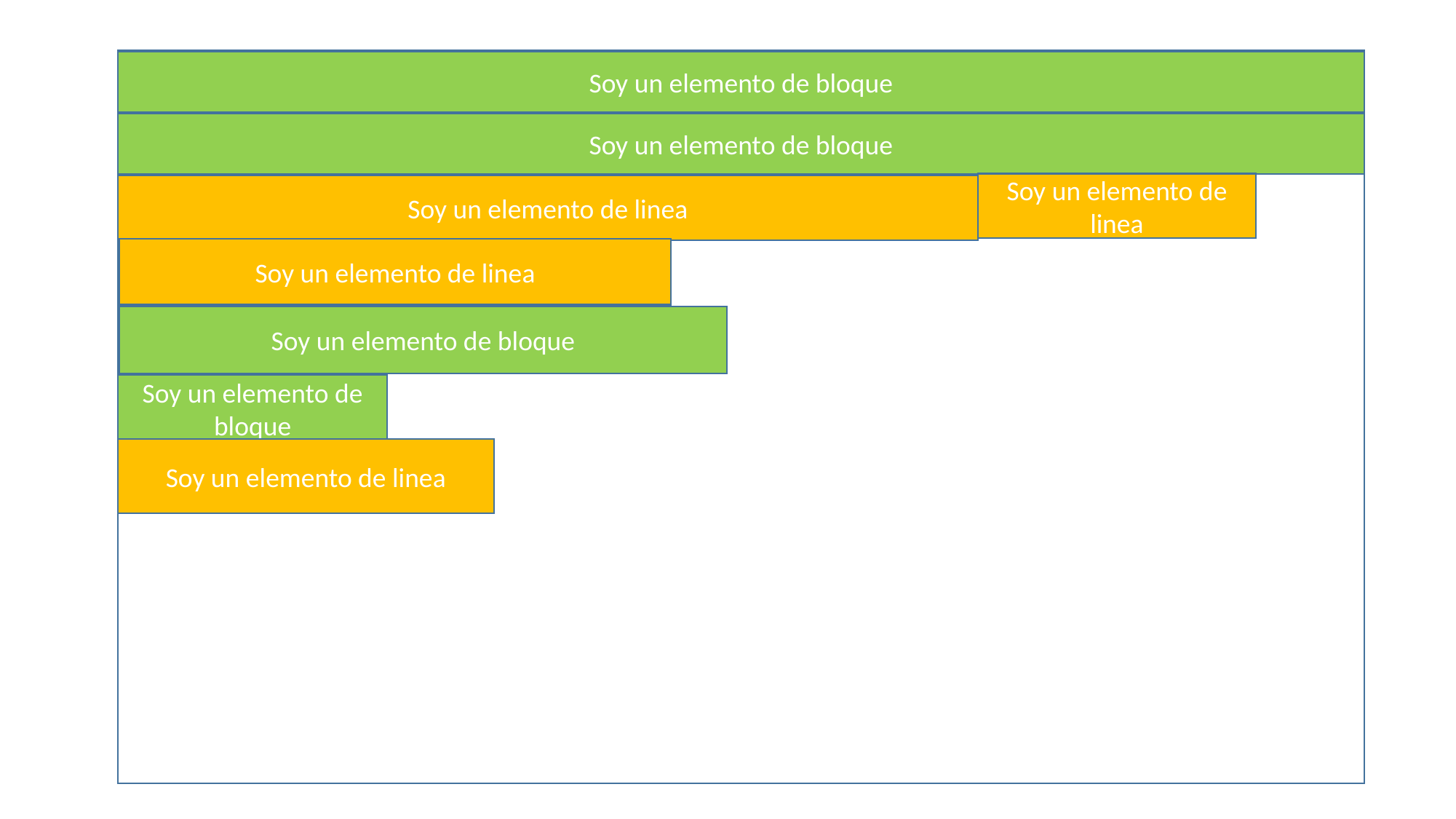

Soy un elemento de bloque
Soy un elemento de bloque
Soy un elemento de linea
Soy un elemento de linea
Soy un elemento de linea
Soy un elemento de bloque
Soy un elemento de bloque
Soy un elemento de linea